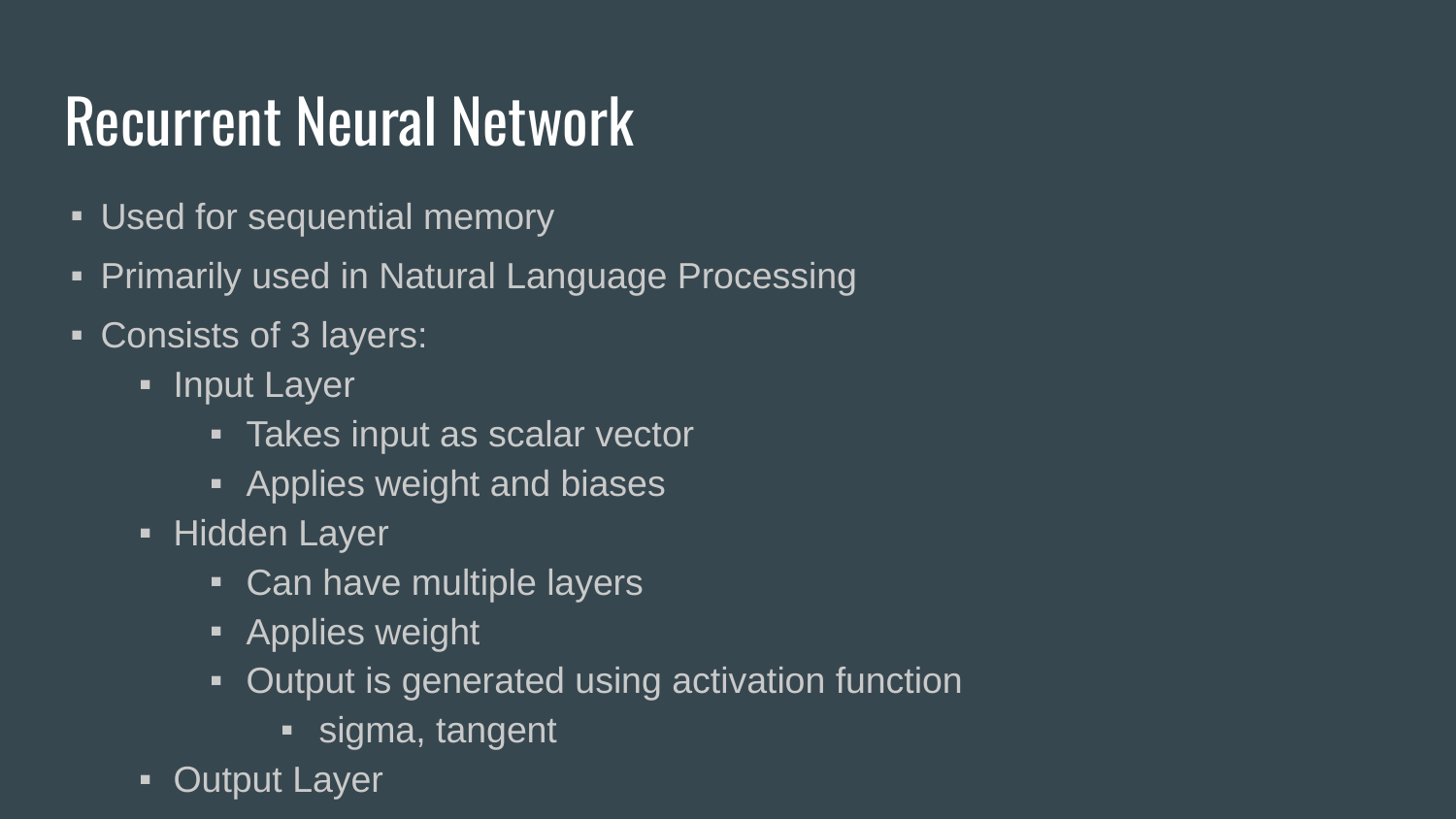

# Recurrent Neural Network
Used for sequential memory
Primarily used in Natural Language Processing
Consists of 3 layers:
Input Layer
Takes input as scalar vector
Applies weight and biases
Hidden Layer
Can have multiple layers
Applies weight
Output is generated using activation function
sigma, tangent
Output Layer